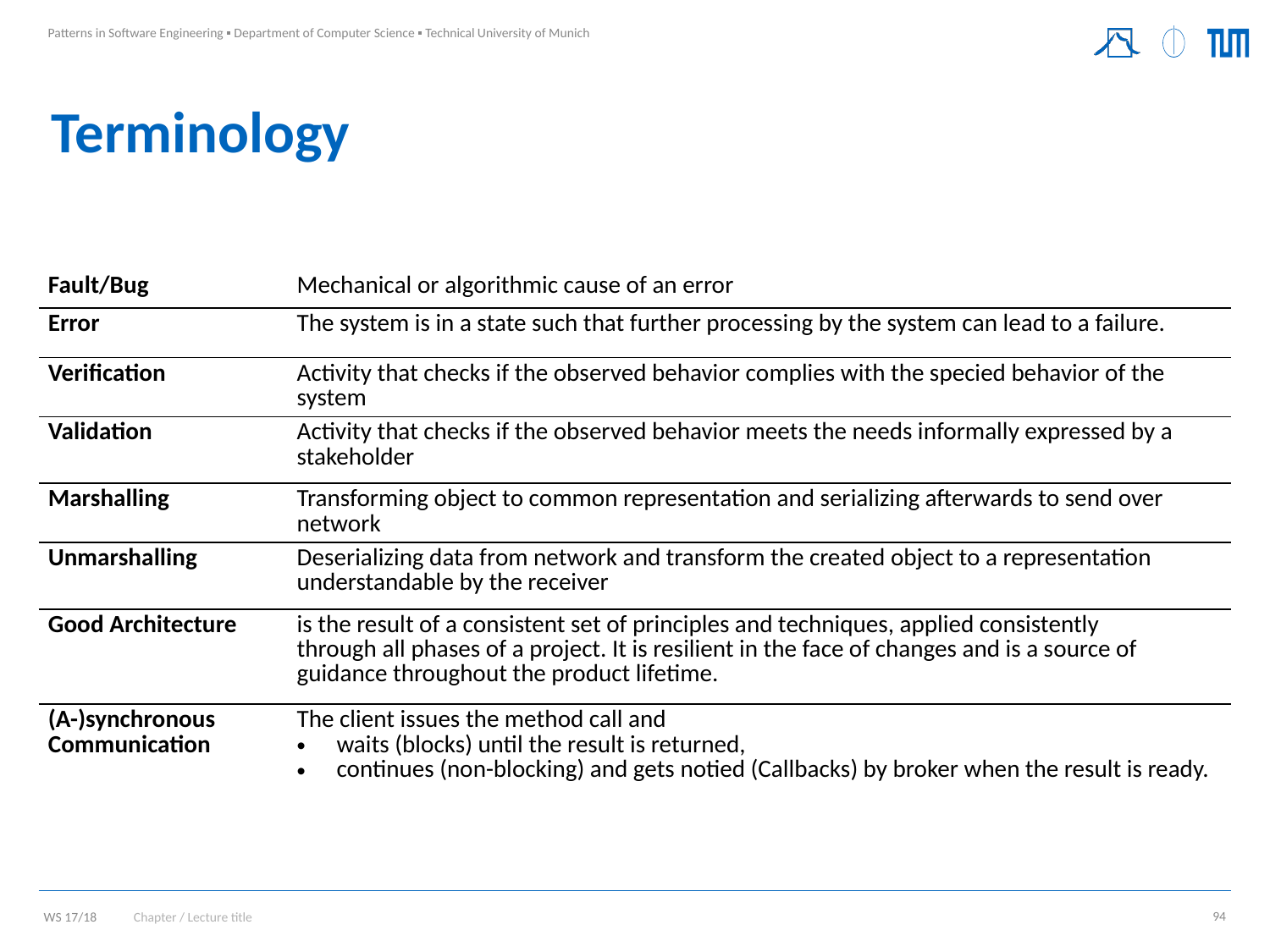

# Terminology
| Fault/Bug | Mechanical or algorithmic cause of an error |
| --- | --- |
| Error | The system is in a state such that further processing by the system can lead to a failure. |
| Verification | Activity that checks if the observed behavior complies with the specied behavior of the system |
| Validation | Activity that checks if the observed behavior meets the needs informally expressed by a stakeholder |
| Marshalling | Transforming object to common representation and serializing afterwards to send over network |
| Unmarshalling | Deserializing data from network and transform the created object to a representation understandable by the receiver |
| Good Architecture | is the result of a consistent set of principles and techniques, applied consistently through all phases of a project. It is resilient in the face of changes and is a source of guidance throughout the product lifetime. |
| (A-)synchronous Communication | The client issues the method call and waits (blocks) until the result is returned, continues (non-blocking) and gets notied (Callbacks) by broker when the result is ready. |
Chapter / Lecture title
94
WS 17/18